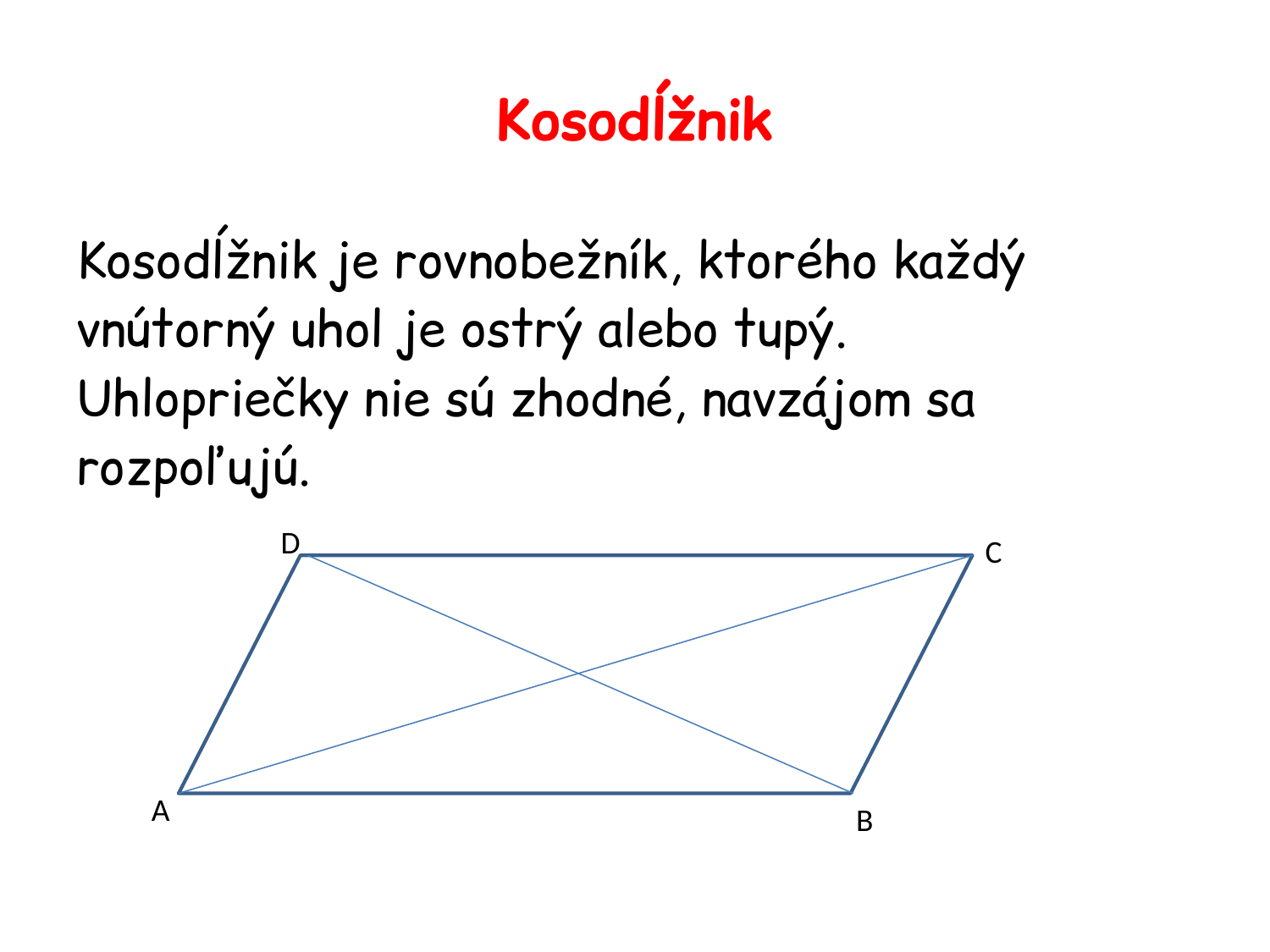

# Kosodĺžnik
Kosodĺžnik je rovnobežník, ktorého každý
vnútorný uhol je ostrý alebo tupý.
Uhlopriečky nie sú zhodné, navzájom sa
rozpoľujú.
D
C

A
B